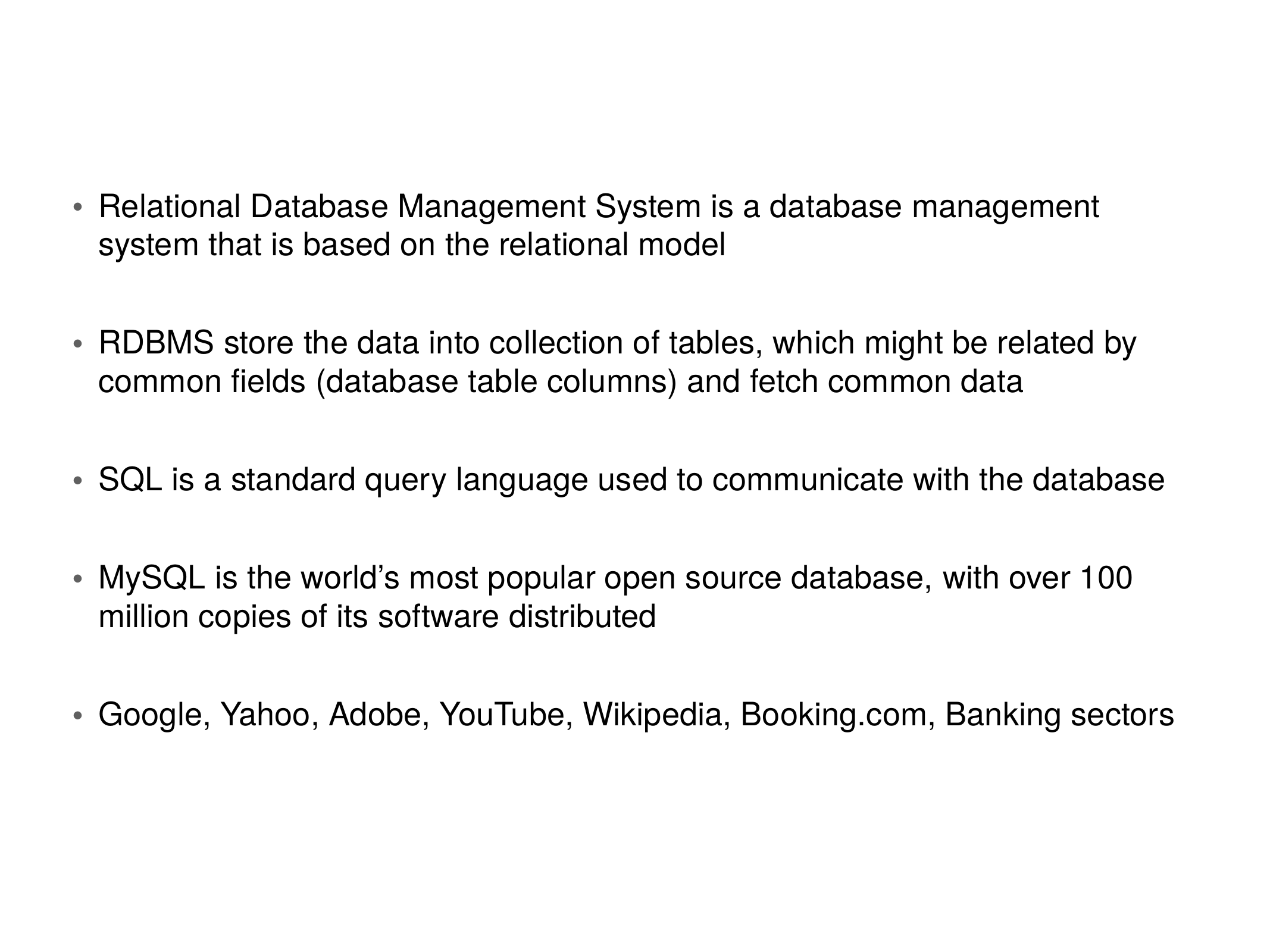

Relational Database Management System is a database management system that is based on the relational model
RDBMS store the data into collection of tables, which might be related by common fields (database table columns) and fetch common data
SQL is a standard query language used to communicate with the database
MySQL is the world’s most popular open source database, with over 100 million copies of its software distributed
Google, Yahoo, Adobe, YouTube, Wikipedia, Booking.com, Banking sectors